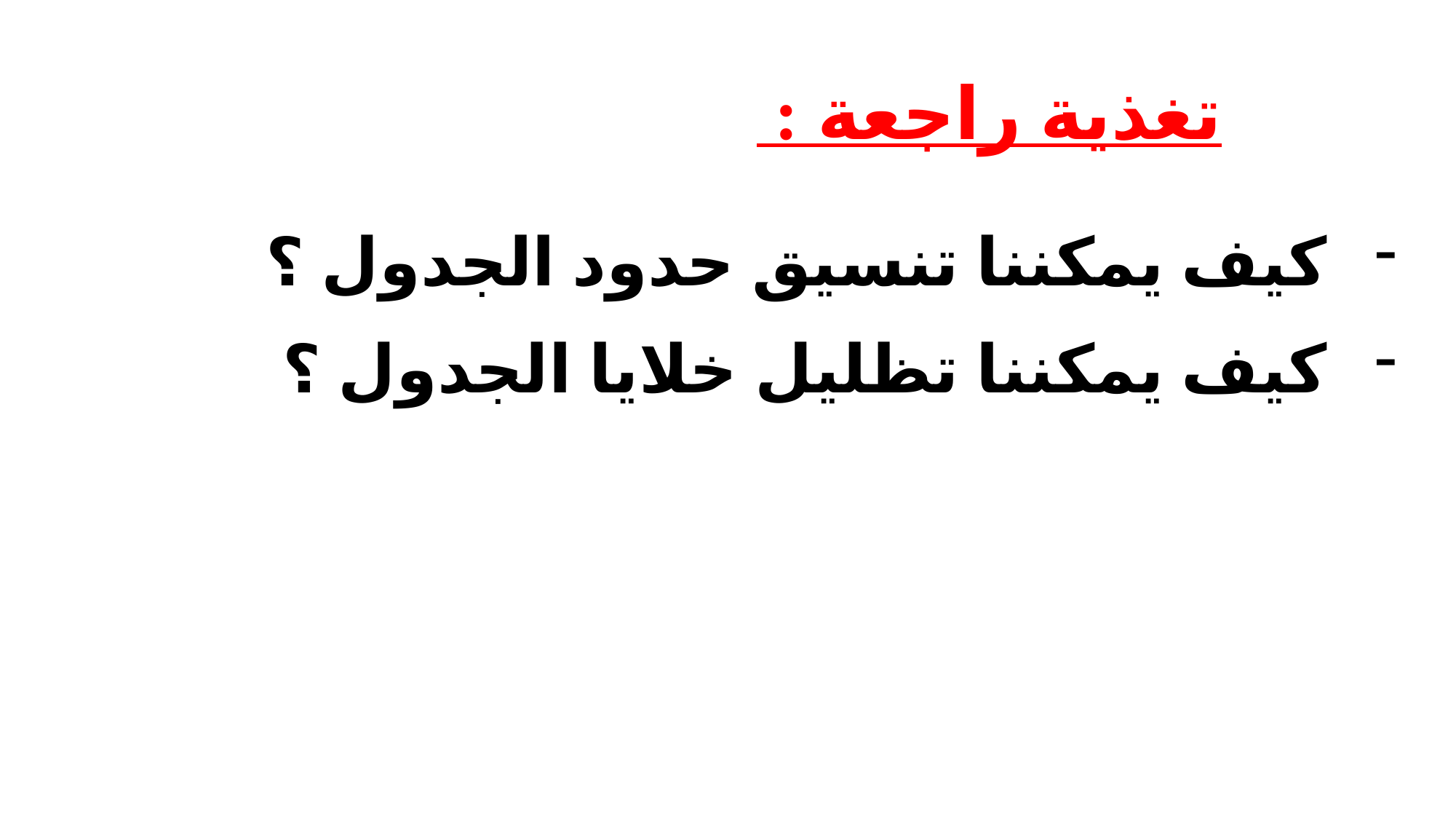

تغذية راجعة :
كيف يمكننا تنسيق حدود الجدول ؟
كيف يمكننا تظليل خلايا الجدول ؟